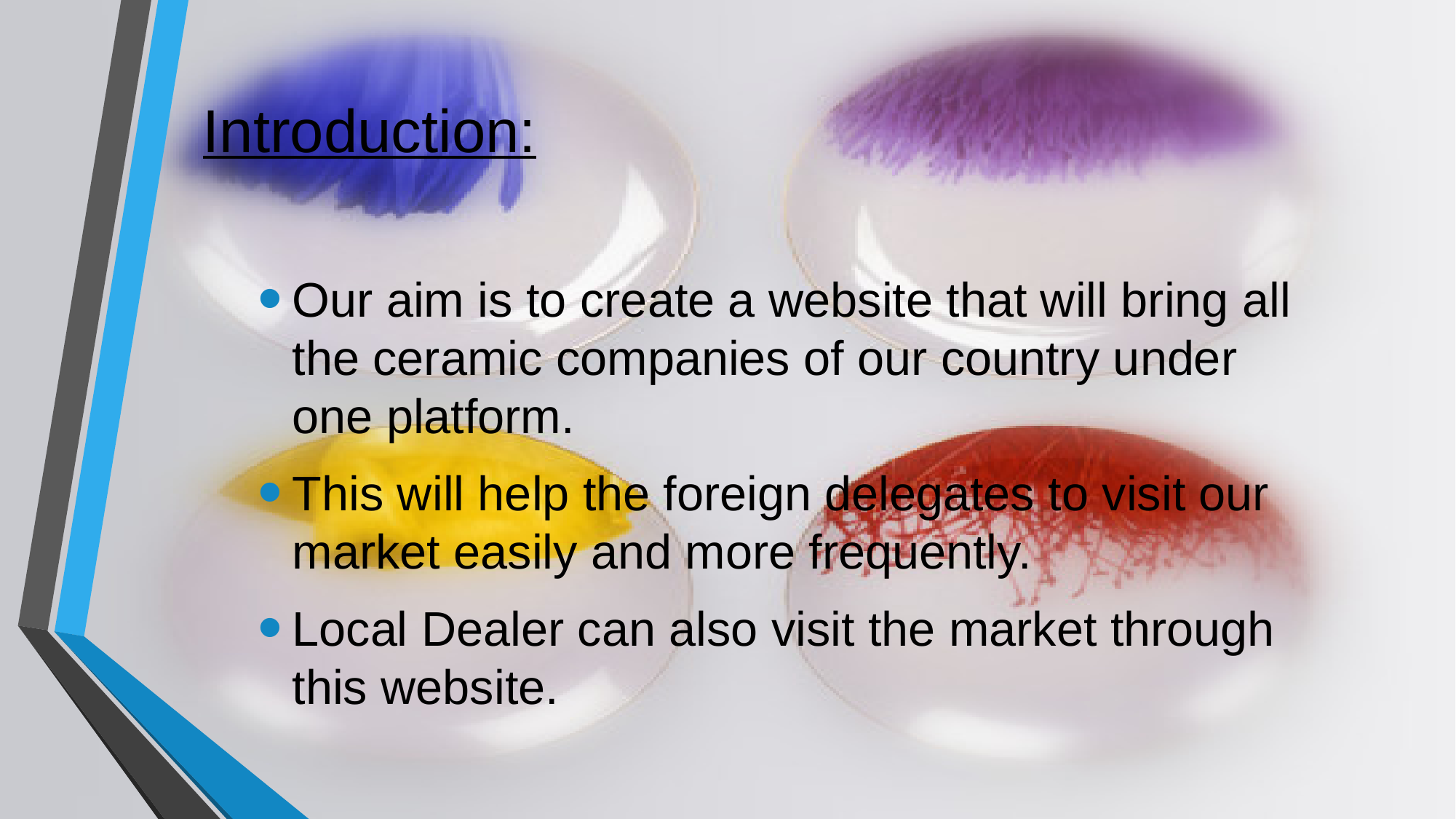

# Introduction:
Our aim is to create a website that will bring all the ceramic companies of our country under one platform.
This will help the foreign delegates to visit our market easily and more frequently.
Local Dealer can also visit the market through this website.